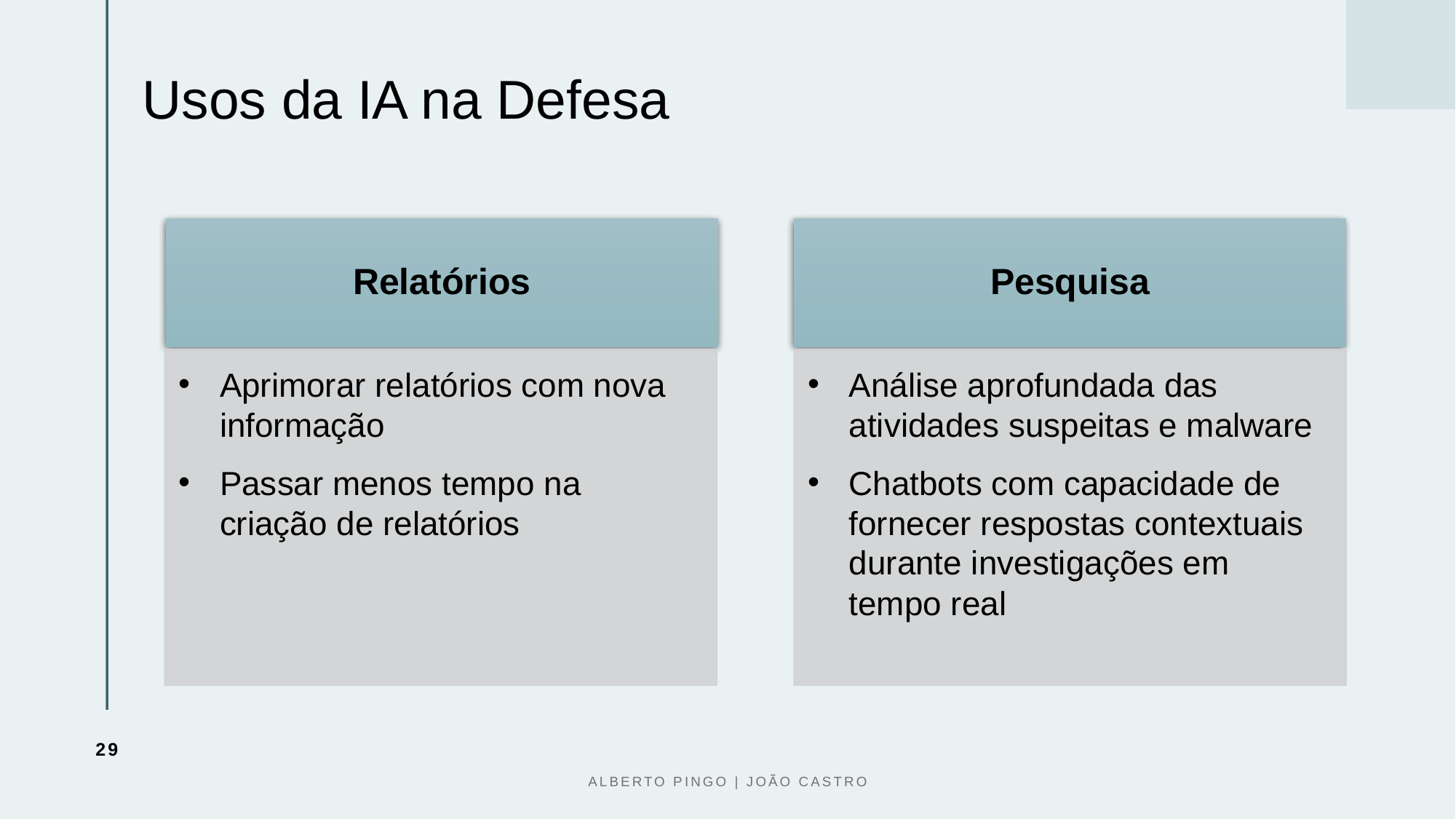

# Usos da IA na Defesa
Relatórios
Aprimorar relatórios com nova informação
Passar menos tempo na criação de relatórios

Pesquisa
Análise aprofundada das atividades suspeitas e malware
Chatbots com capacidade de fornecer respostas contextuais durante investigações em tempo real
29
Alberto Pingo | João Castro